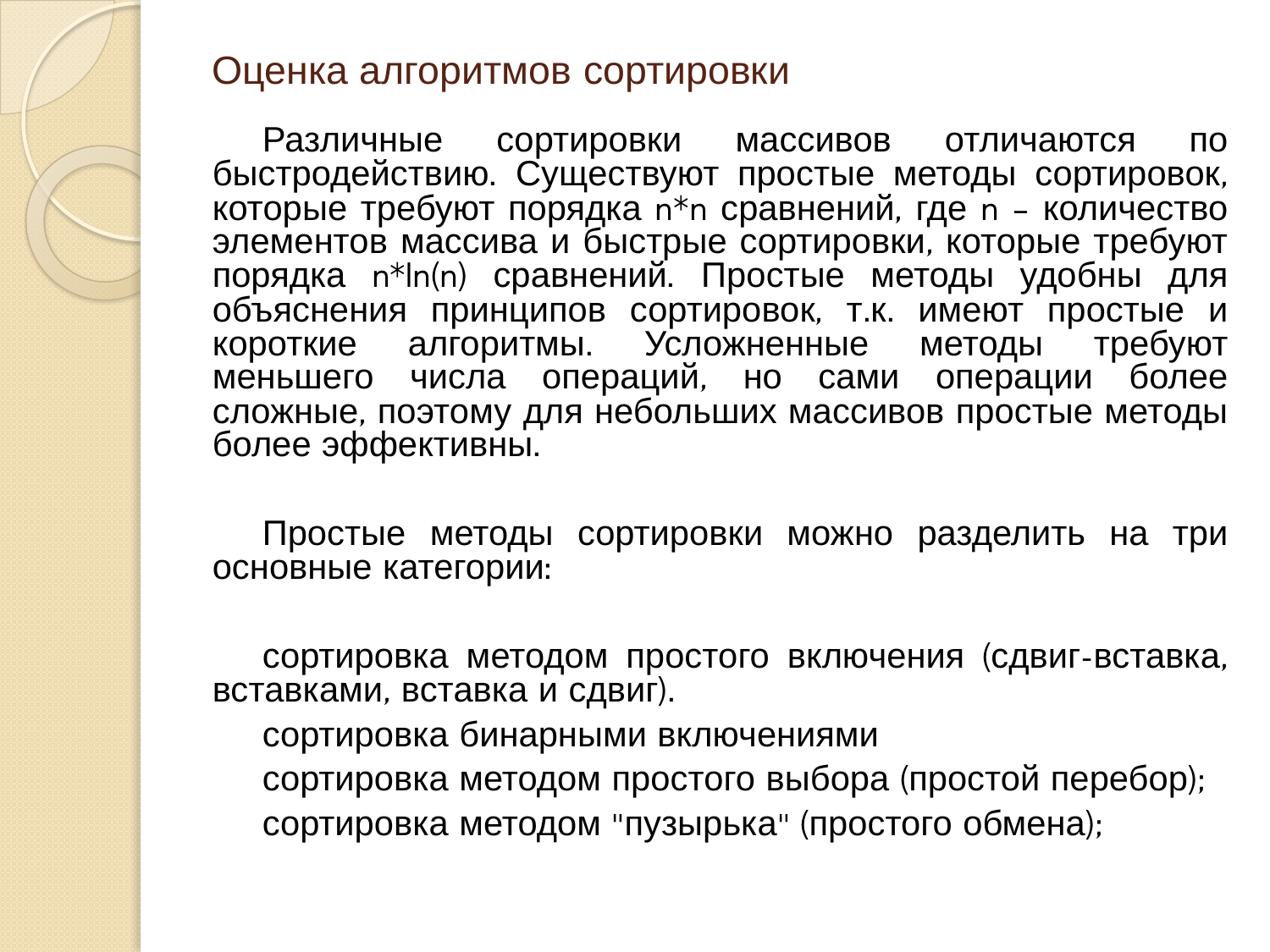

# Оценка алгоритмов сортировки
Различные сортировки массивов отличаются по быстродействию. Существуют простые методы сортировок, которые требуют порядка n*n сравнений, где n – количество элементов массива и быстрые сортировки, которые требуют порядка n*ln(n) сравнений. Простые методы удобны для объяснения принципов сортировок, т.к. имеют простые и короткие алгоритмы. Усложненные методы требуют меньшего числа операций, но сами операции более сложные, поэтому для небольших массивов простые методы более эффективны.

Простые методы сортировки можно разделить на три основные категории:

сортировка методом простого включения (сдвиг-вставка, вставками, вставка и сдвиг).
сортировка бинарными включениями
сортировка методом простого выбора (простой перебор);
сортировка методом "пузырька" (простого обмена);